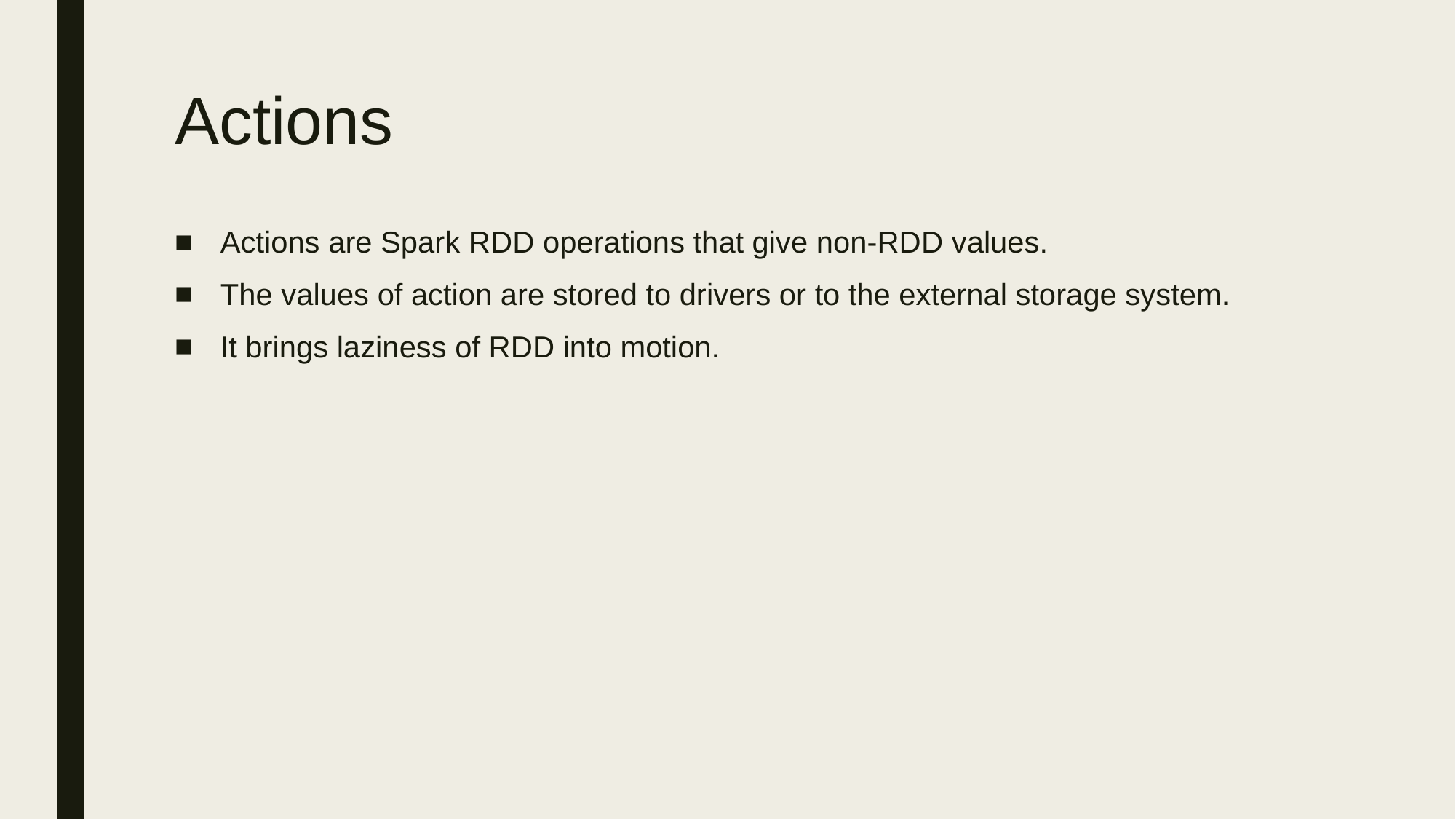

# Actions
Actions are Spark RDD operations that give non-RDD values.
The values of action are stored to drivers or to the external storage system.
It brings laziness of RDD into motion.